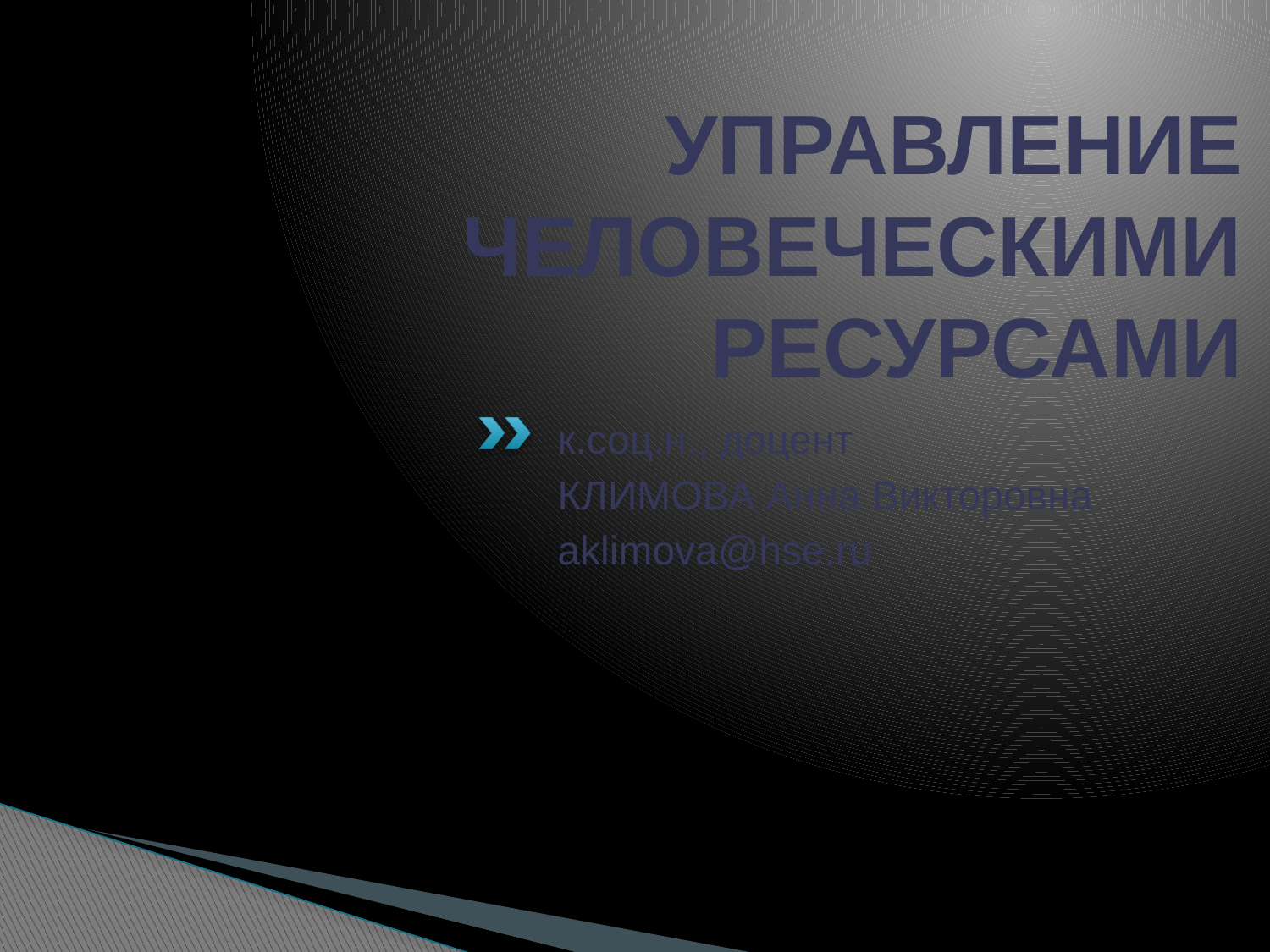

# УПРАВЛЕНИЕ ЧЕЛОВЕЧЕСКИМИ РЕСУРСАМИ
к.соц.н., доцент
КЛИМОВА Анна Викторовна
aklimova@hse.ru